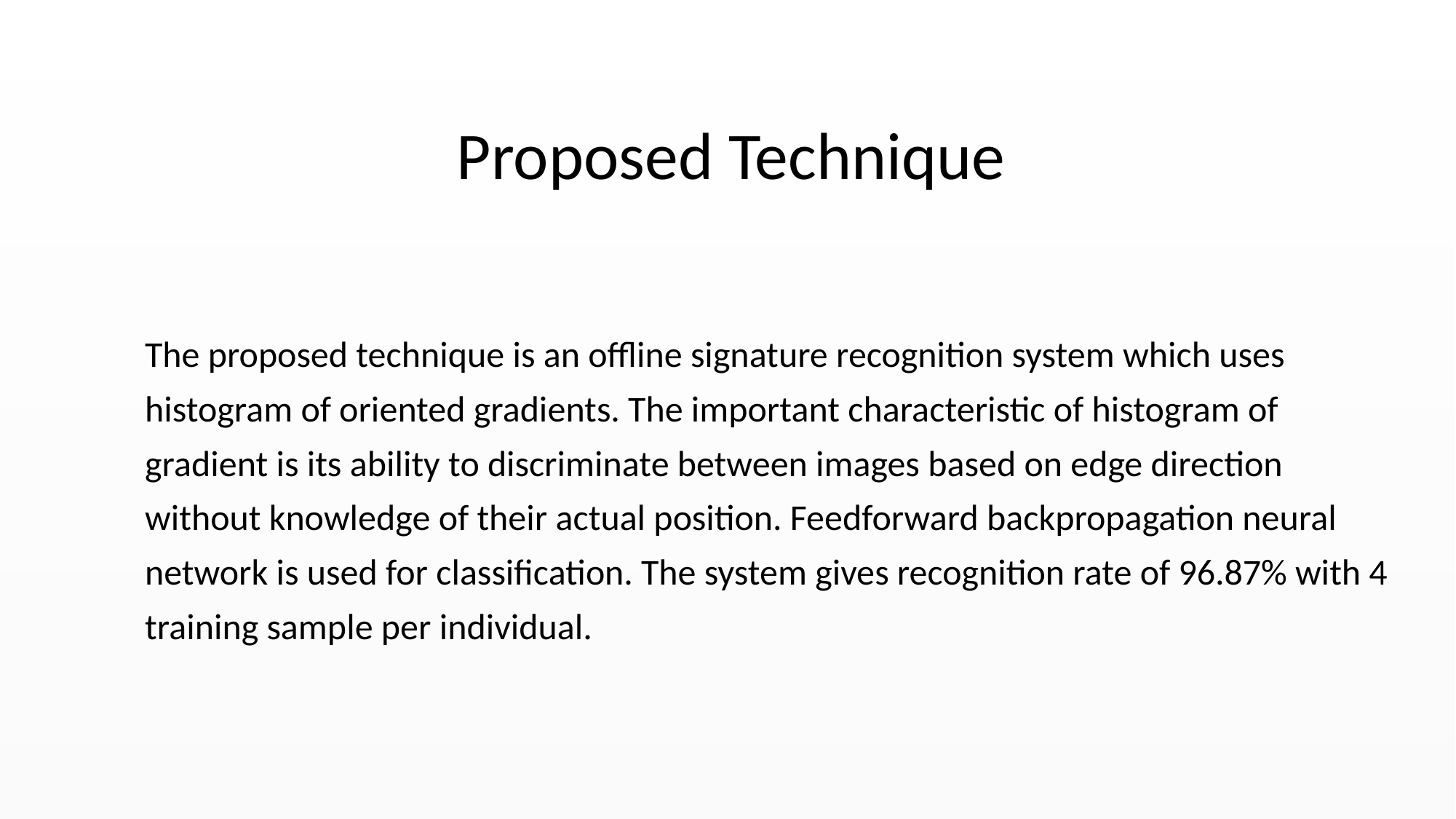

# Proposed Technique
The proposed technique is an offline signature recognition system which uses
histogram of oriented gradients. The important characteristic of histogram of
gradient is its ability to discriminate between images based on edge direction
without knowledge of their actual position. Feedforward backpropagation neural
network is used for classification. The system gives recognition rate of 96.87% with 4
training sample per individual.